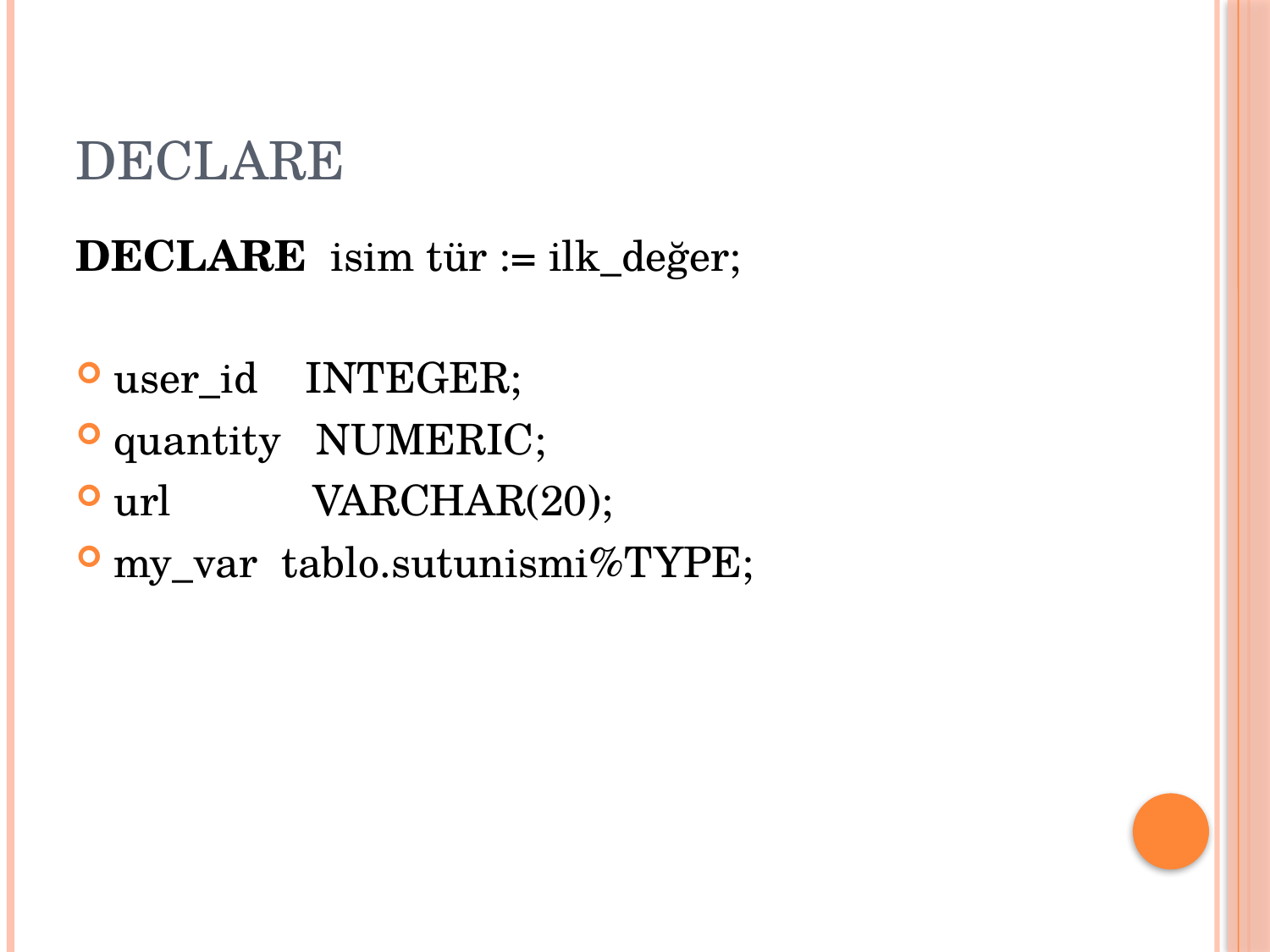

# Declare
DECLARE  isim tür := ilk_değer;

user_id    INTEGER;
quantity   NUMERIC;
url            VARCHAR(20);
my_var  tablo.sutunismi%TYPE;